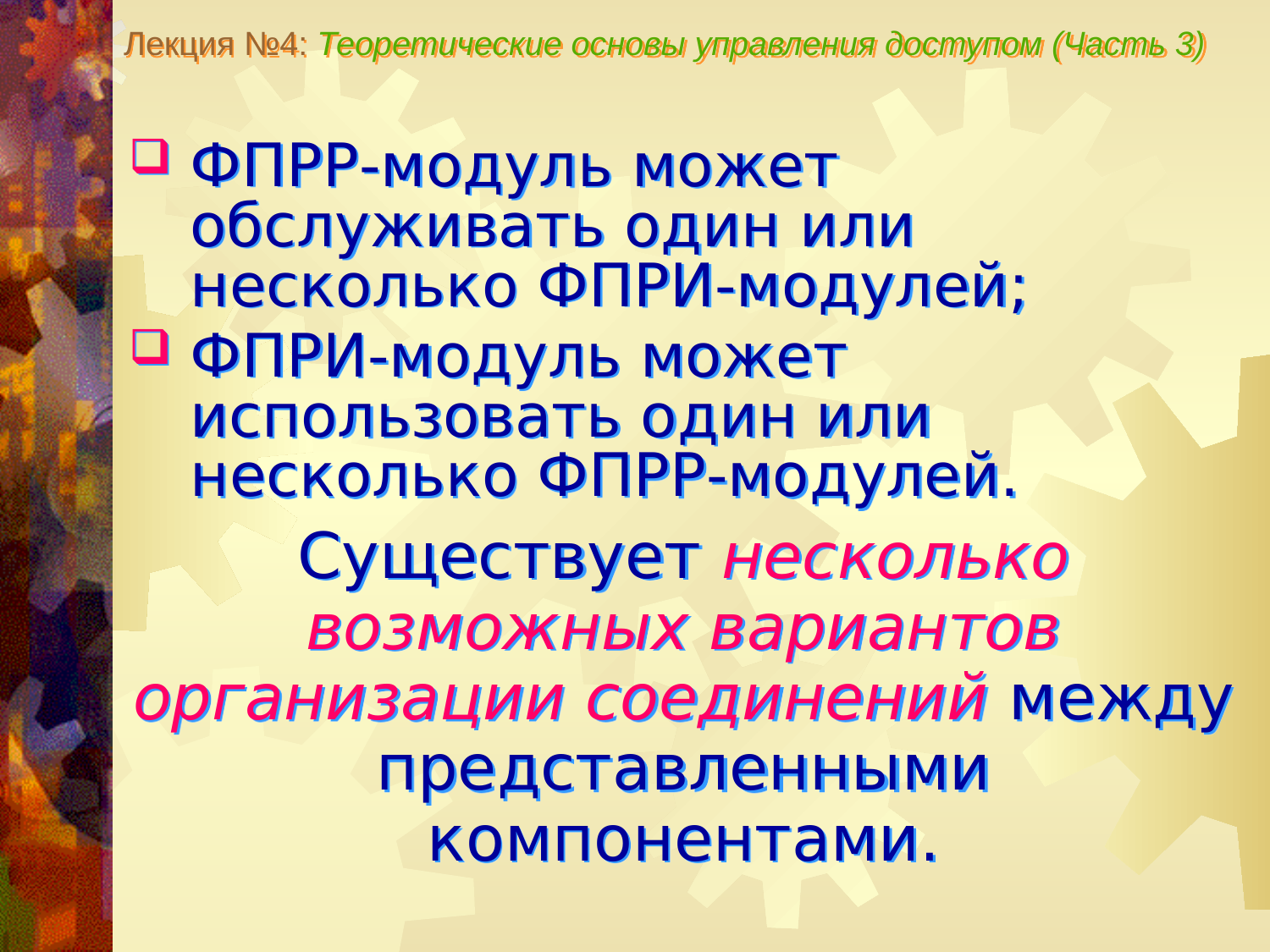

Лекция №4: Теоретические основы управления доступом (Часть 3)
ФПРР-модуль может обслуживать один или несколько ФПРИ-модулей;
ФПРИ-модуль может использовать один или несколько ФПРР-модулей.
Существует несколько возможных вариантов организации соединений между представленными компонентами.